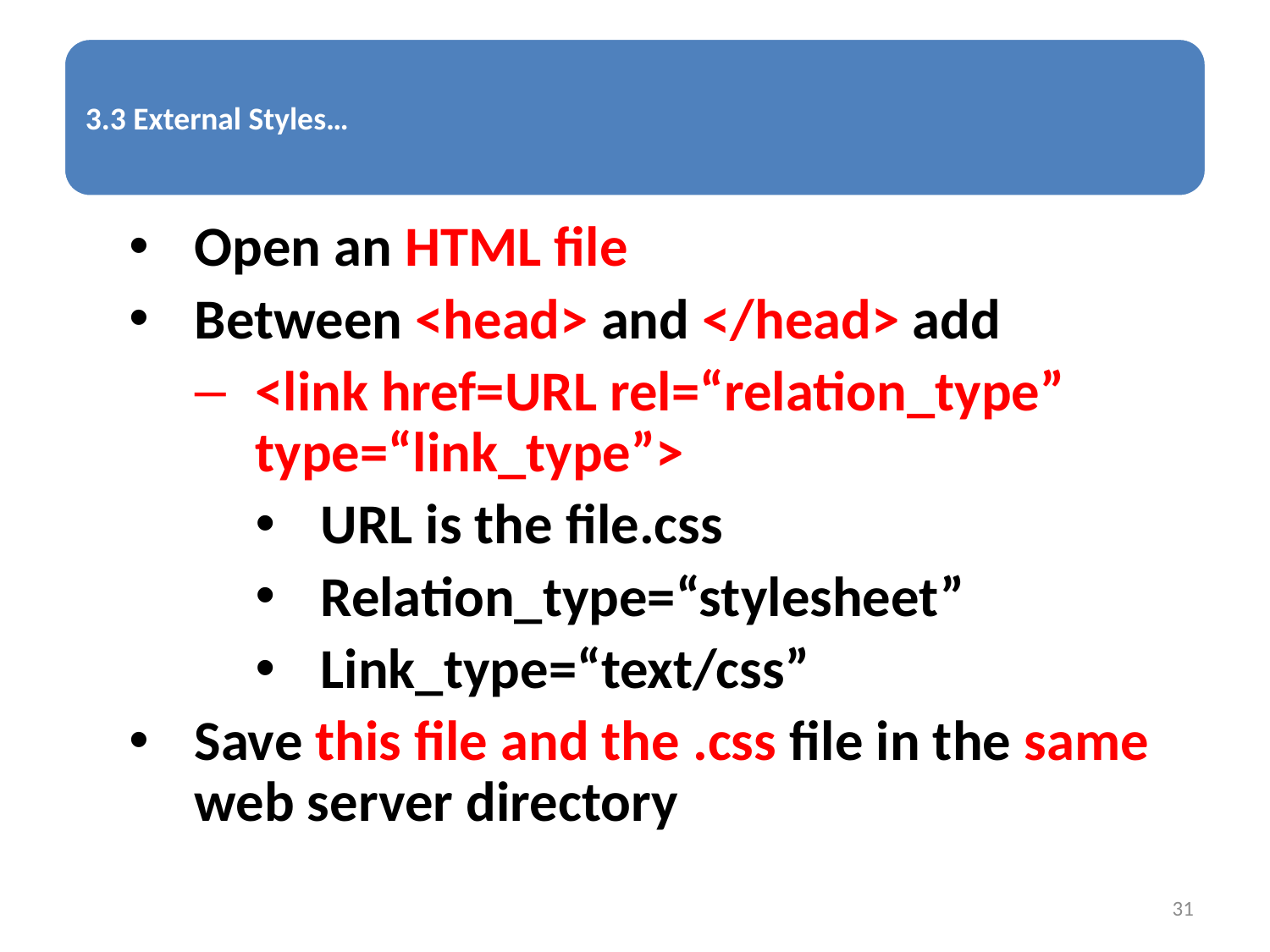

3.3 External Styles…
Open an HTML file
Between <head> and </head> add
<link href=URL rel=“relation_type” type=“link_type”>
URL is the file.css
Relation_type=“stylesheet”
Link_type=“text/css”
Save this file and the .css file in the same web server directory
31